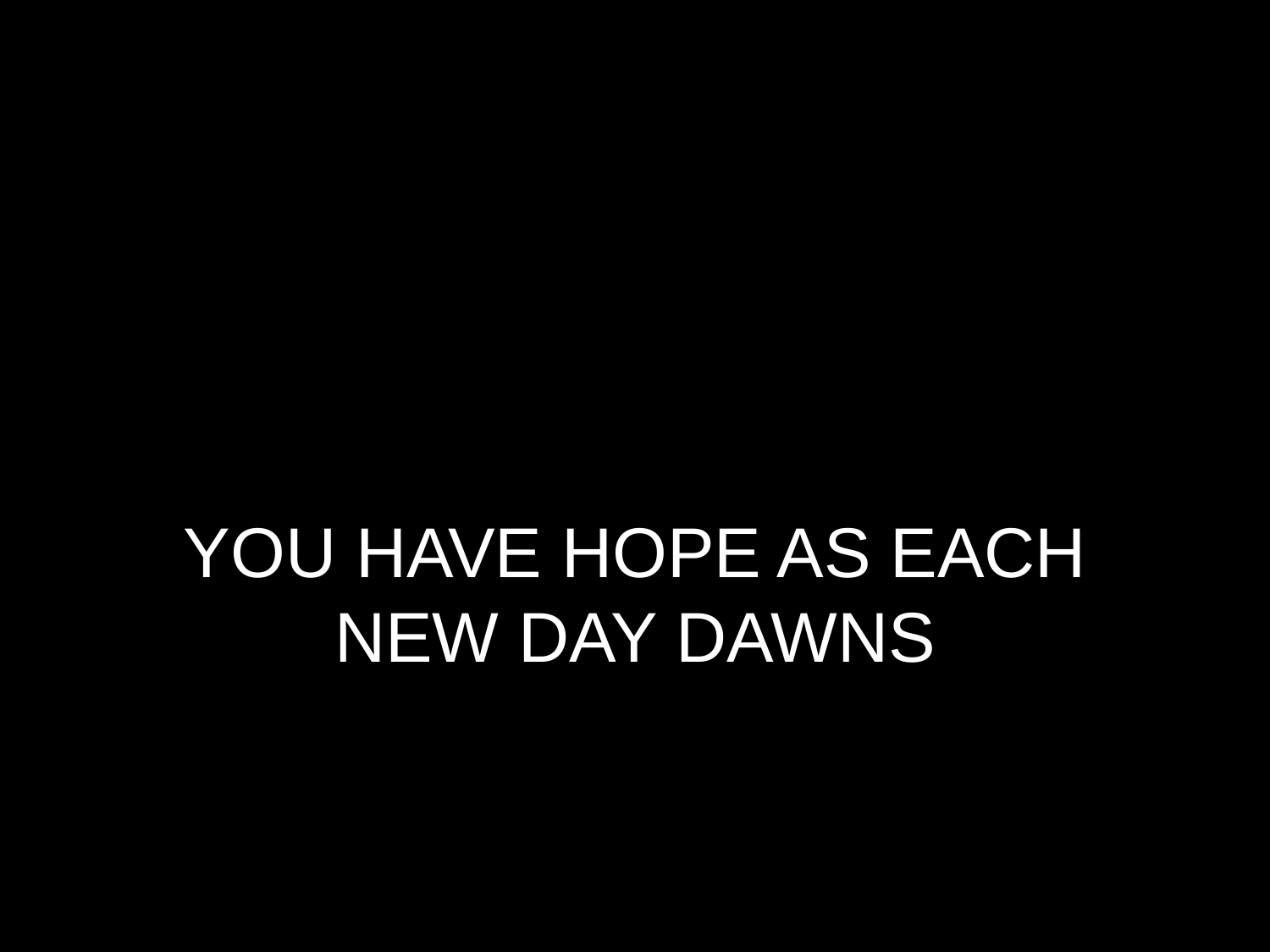

# YOU HAVE HOPE AS EACH NEW DAY DAWNS